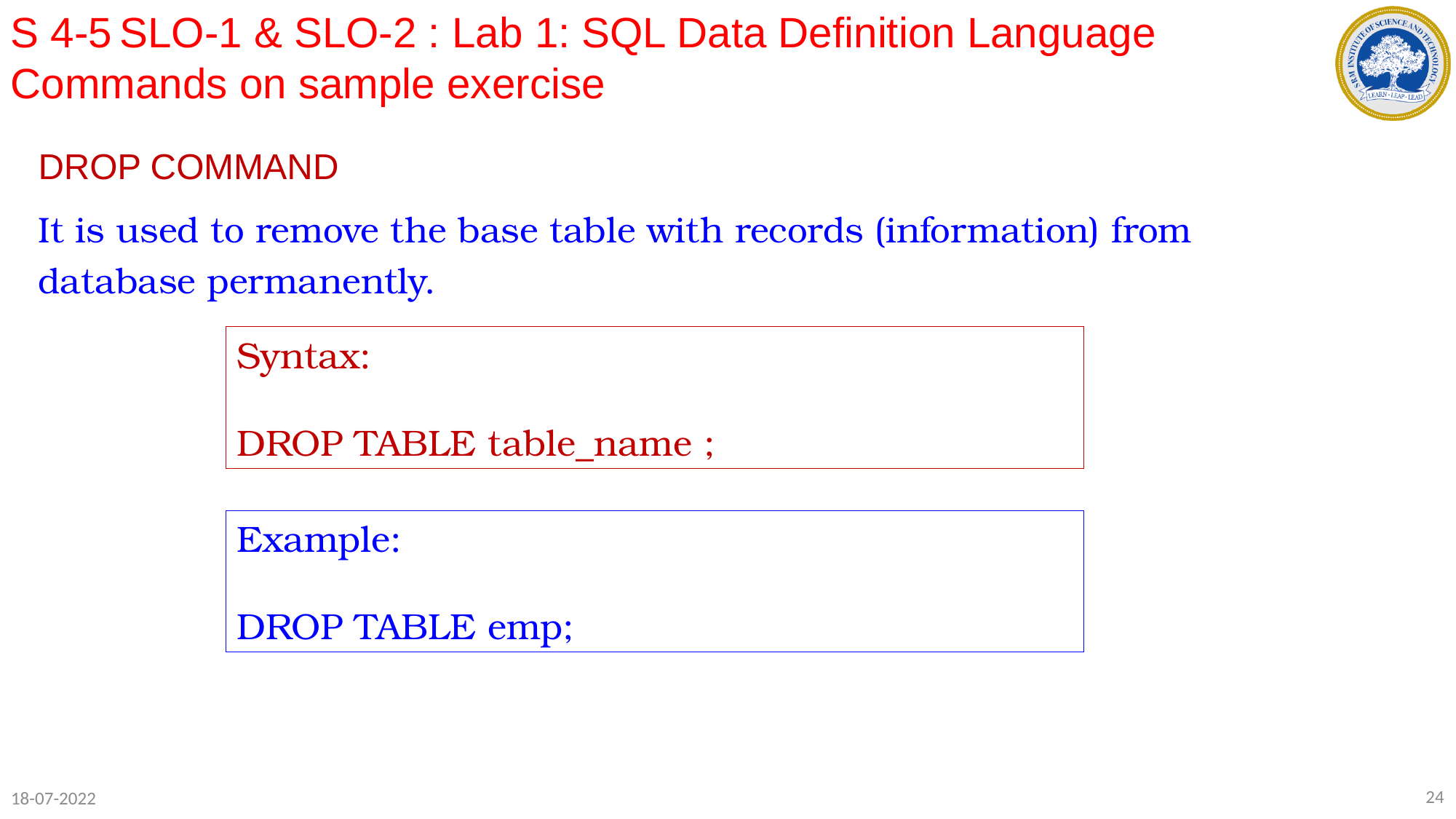

S 4-5	SLO-1 & SLO-2 : Lab 1: SQL Data Definition Language Commands on sample exercise
DROP COMMAND
It is used to remove the base table with records (information) from database permanently.
Syntax:

DROP TABLE table_name ;
Example:

DROP TABLE emp;
24
18-07-2022